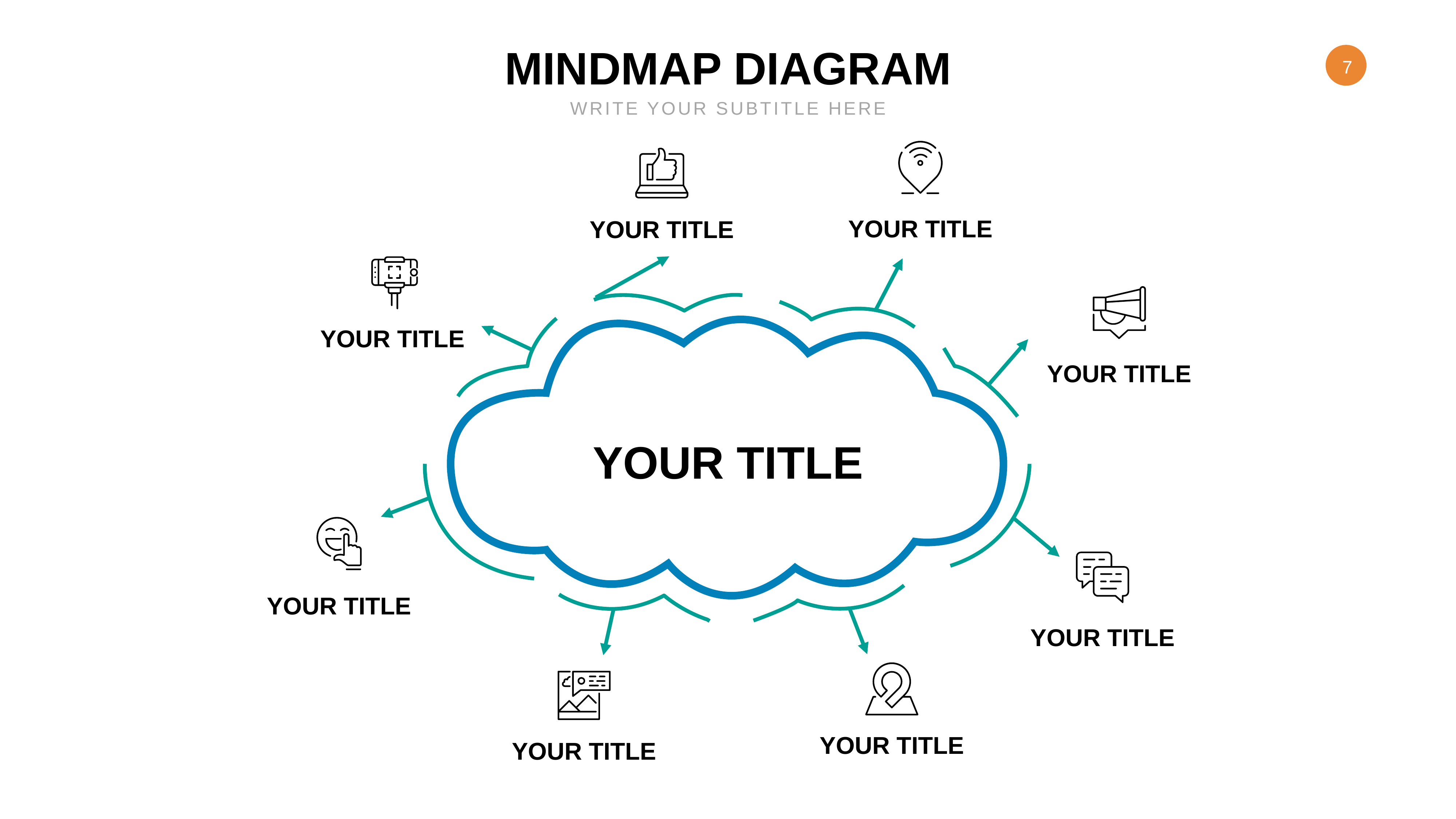

MINDMAP DIAGRAM
WRITE YOUR SUBTITLE HERE

YOUR TITLE
YOUR TITLE

YOUR TITLE

YOUR TITLE
YOUR TITLE

YOUR TITLE

YOUR TITLE

YOUR TITLE
YOUR TITLE